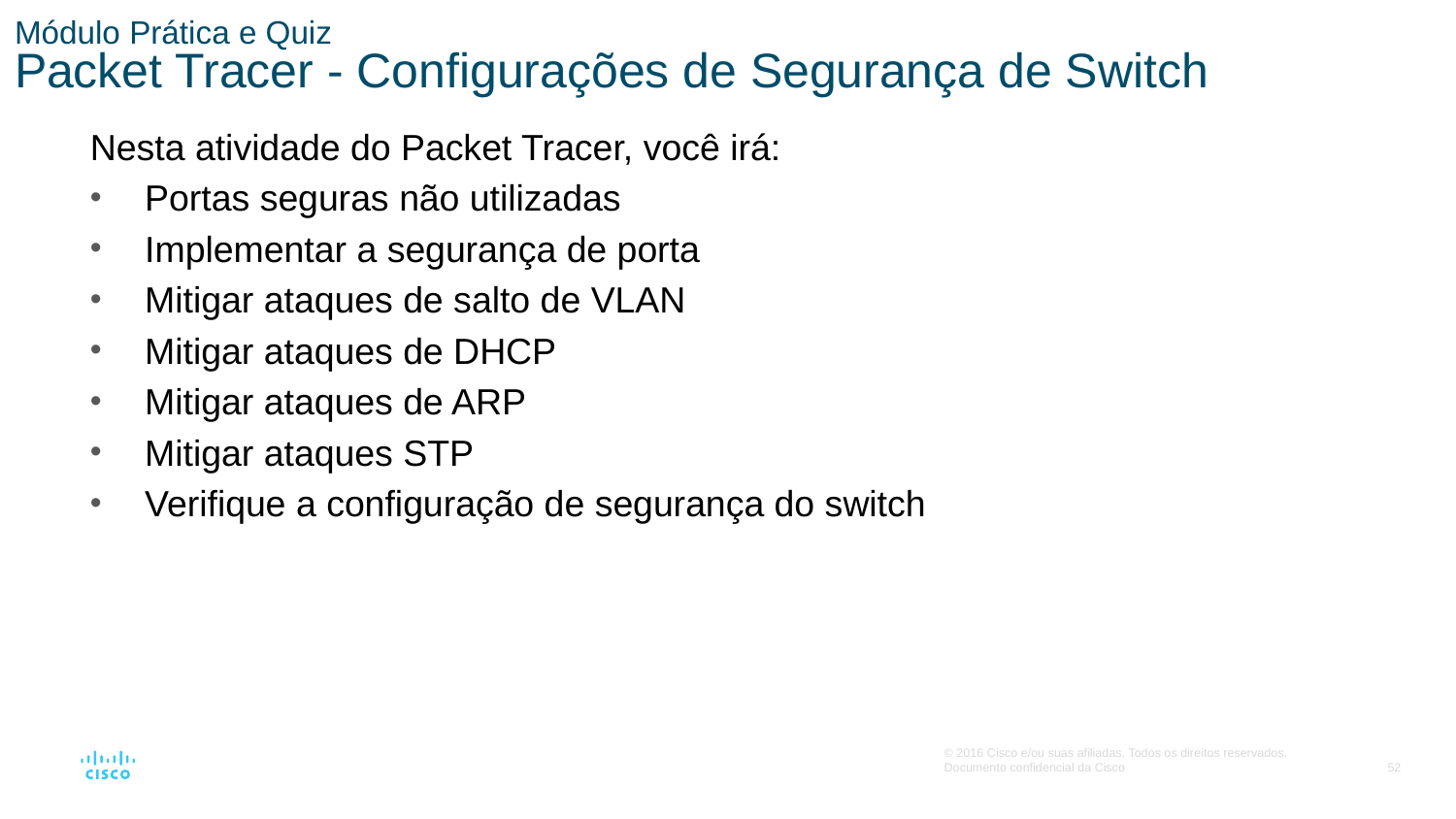

# Módulo Prática e Quiz Packet Tracer - Configurações de Segurança de Switch
Nesta atividade do Packet Tracer, você irá:
Portas seguras não utilizadas
Implementar a segurança de porta
Mitigar ataques de salto de VLAN
Mitigar ataques de DHCP
Mitigar ataques de ARP
Mitigar ataques STP
Verifique a configuração de segurança do switch